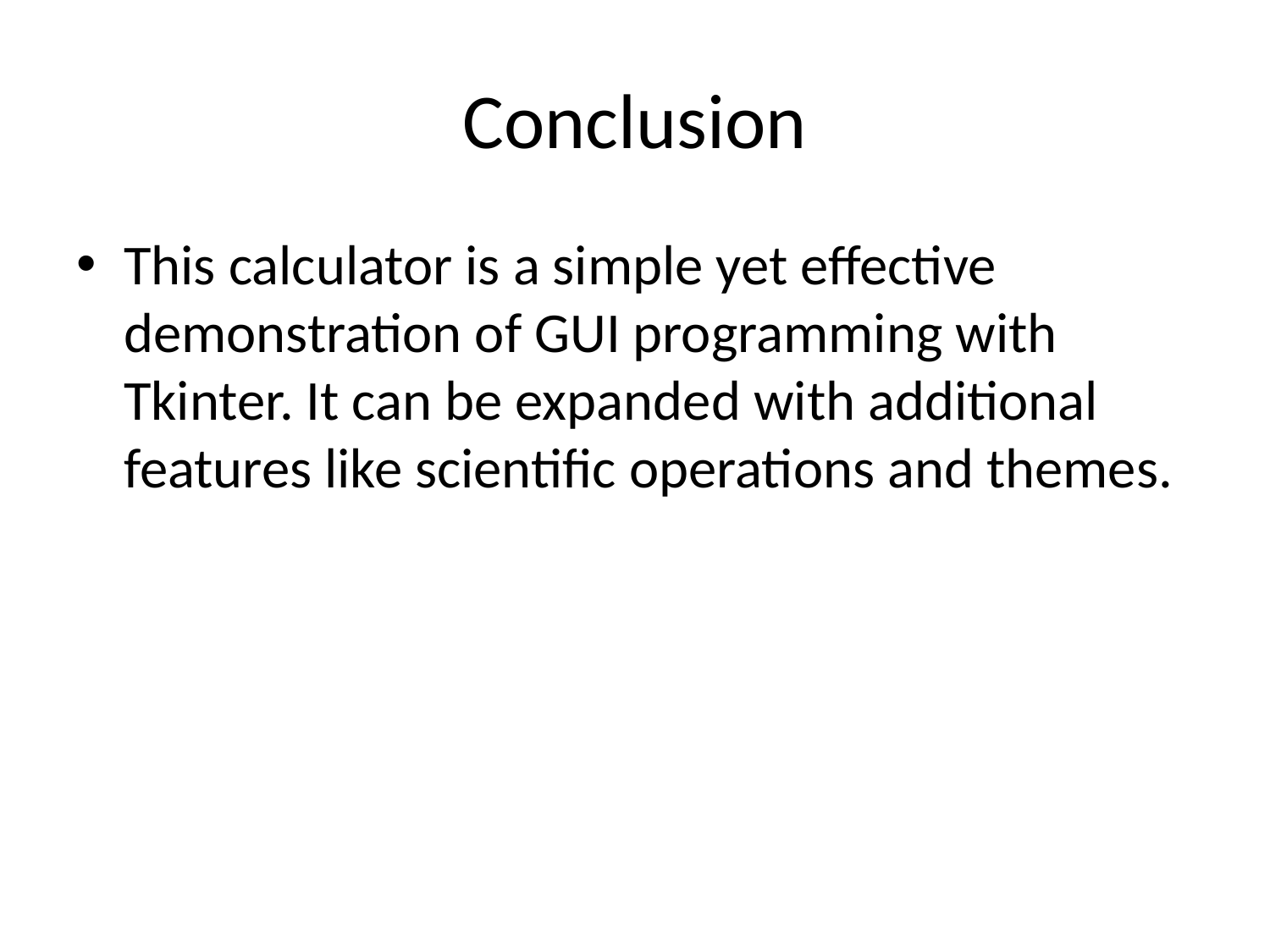

# Conclusion
This calculator is a simple yet effective demonstration of GUI programming with Tkinter. It can be expanded with additional features like scientific operations and themes.